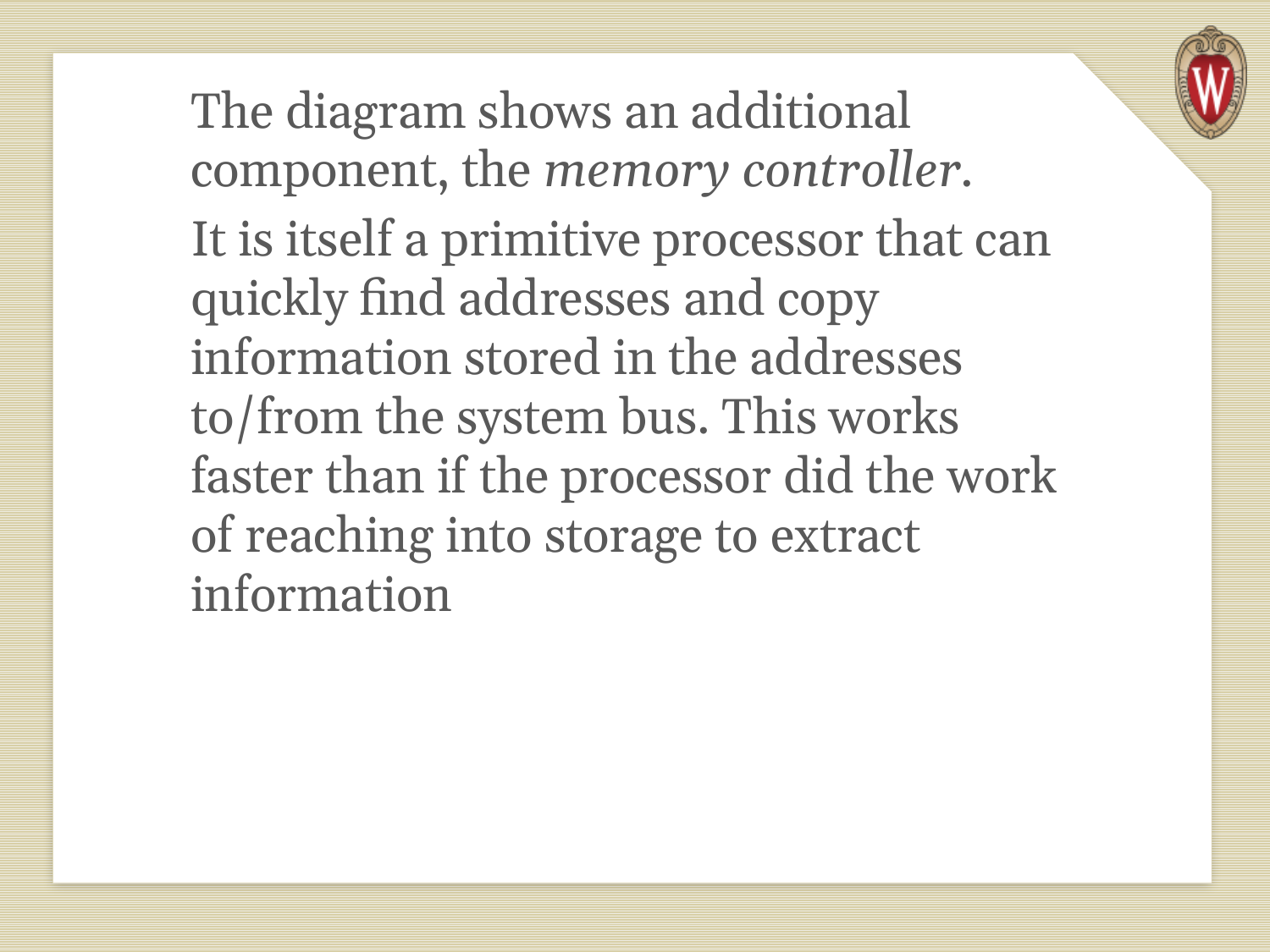

The diagram shows an additional component, the memory controller.
It is itself a primitive processor that can quickly find addresses and copy information stored in the addresses to/from the system bus. This works faster than if the processor did the work of reaching into storage to extract information